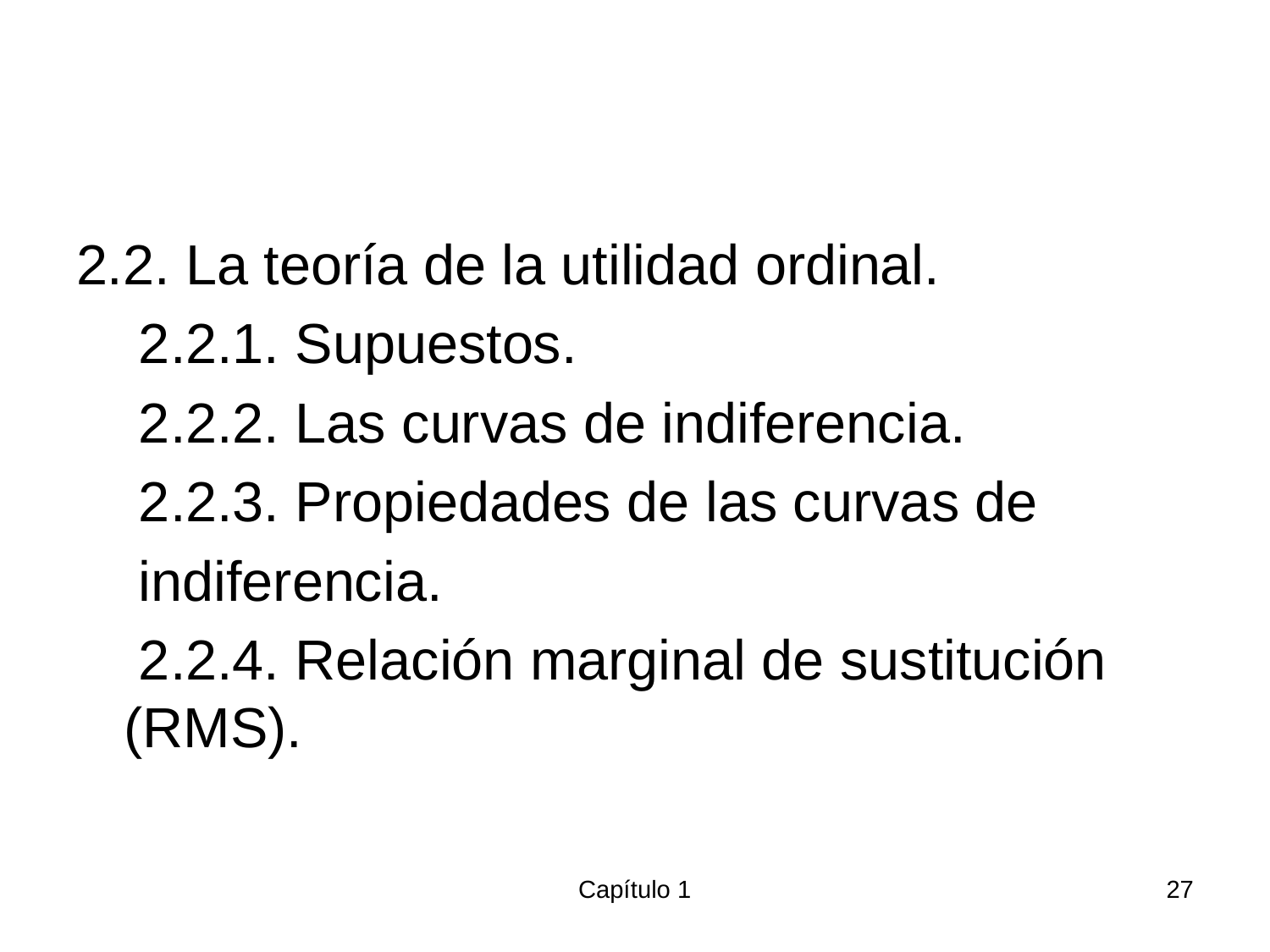

#
2.2. La teoría de la utilidad ordinal.
    2.2.1. Supuestos.
    2.2.2. Las curvas de indiferencia.
    2.2.3. Propiedades de las curvas de
    indiferencia.
    2.2.4. Relación marginal de sustitución (RMS).
Capítulo 1
27